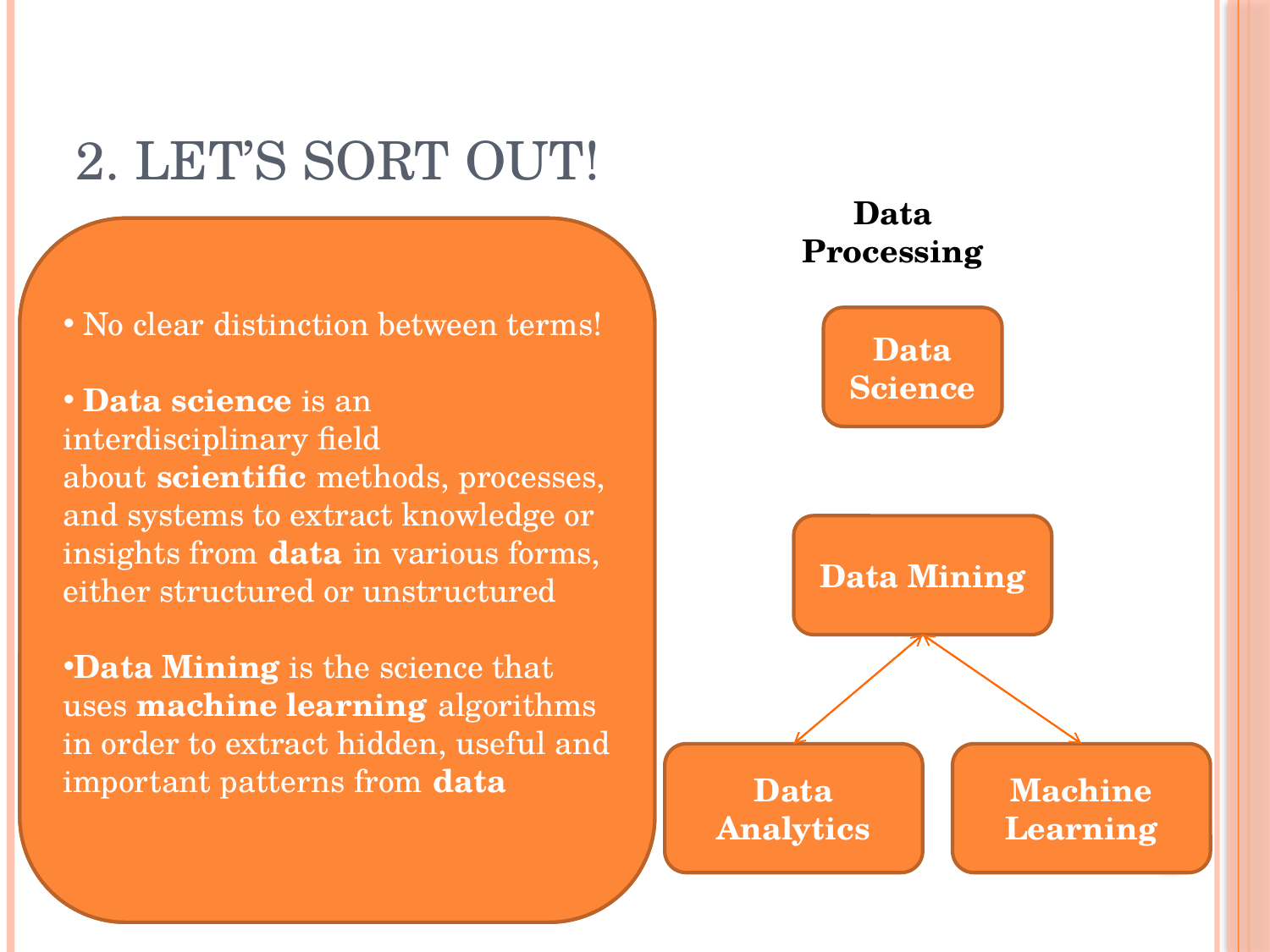

# 2. Let’s sort out!
Data Processing
 Machine Learning focuses on designing algorithms that can learn from and make predictions on the data

 Data Analytics is focussed on unlocking the right information required for business growth. It can also deploy data mining tools and techniques to find hidden patterns in the data-set.
 No clear distinction between terms!

 Data science is an interdisciplinary field about scientific methods, processes, and systems to extract knowledge or insights from data in various forms, either structured or unstructured

Data Mining is the science that uses machine learning algorithms in order to extract hidden, useful and important patterns from data
Data Science
Data Mining
Data Analytics
Machine Learning